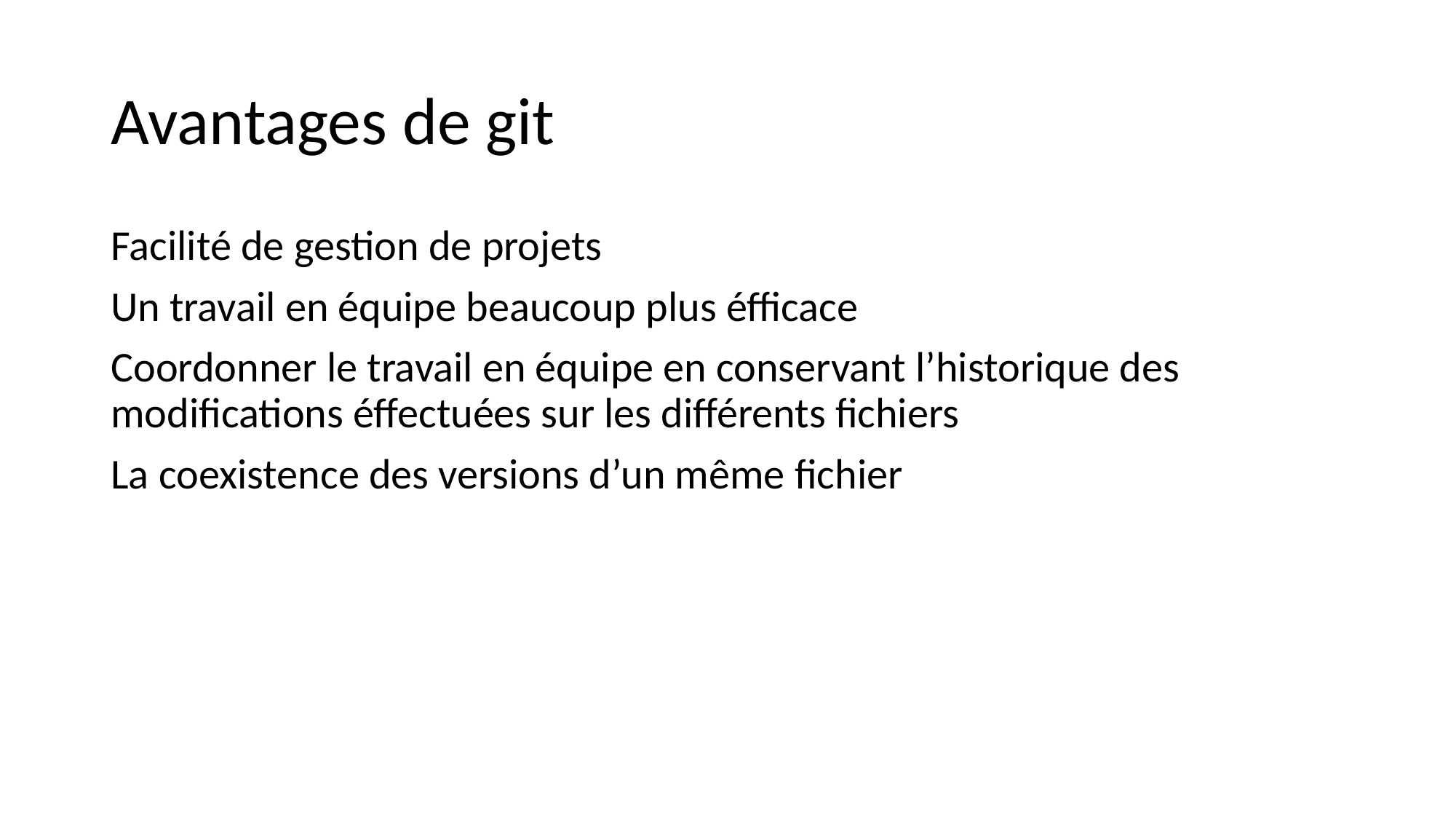

# Avantages de git
Facilité de gestion de projets
Un travail en équipe beaucoup plus éfficace
Coordonner le travail en équipe en conservant l’historique des modifications éffectuées sur les différents fichiers
La coexistence des versions d’un même fichier